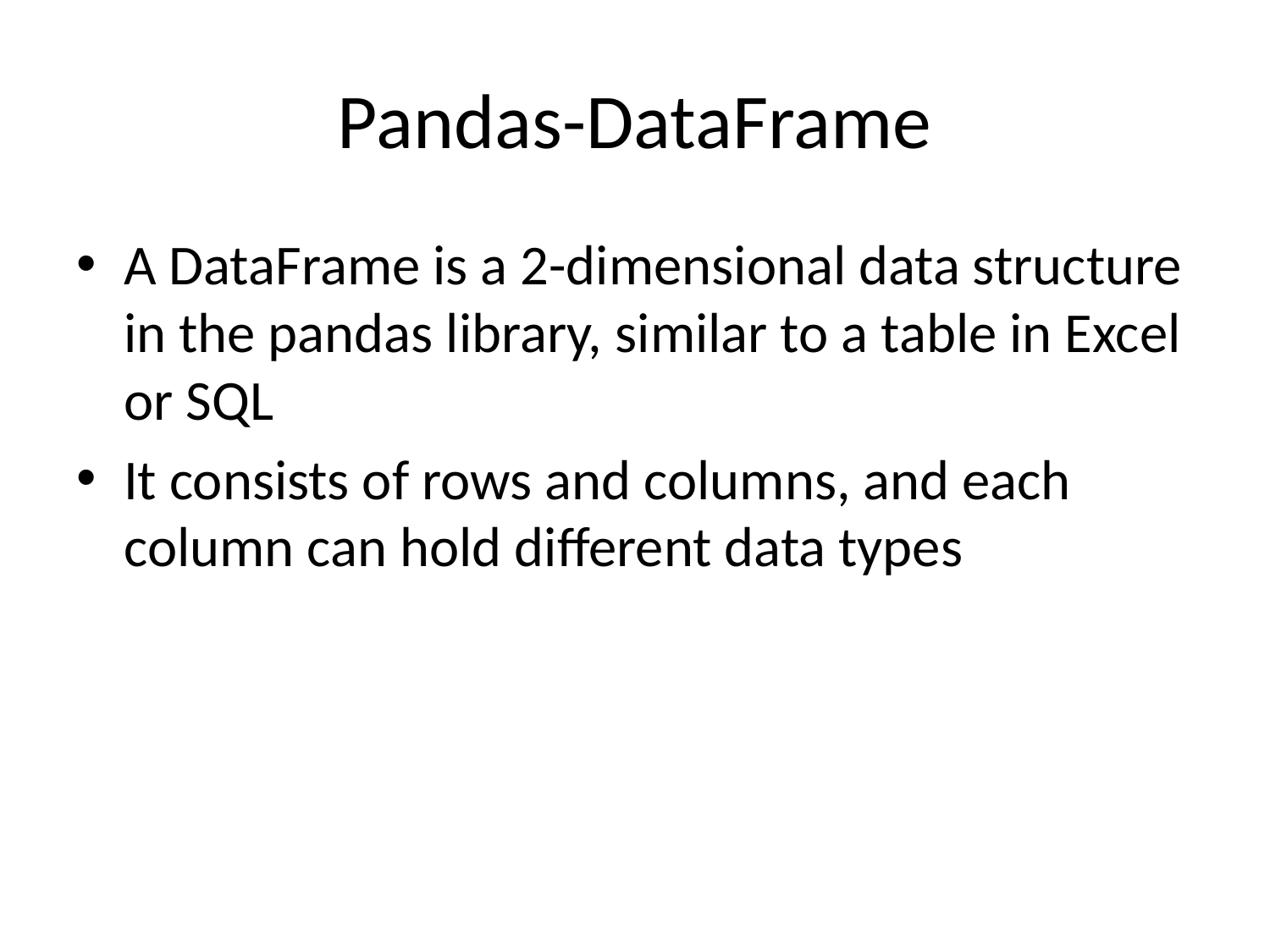

# Pandas-DataFrame
A DataFrame is a 2-dimensional data structure in the pandas library, similar to a table in Excel or SQL
It consists of rows and columns, and each column can hold different data types